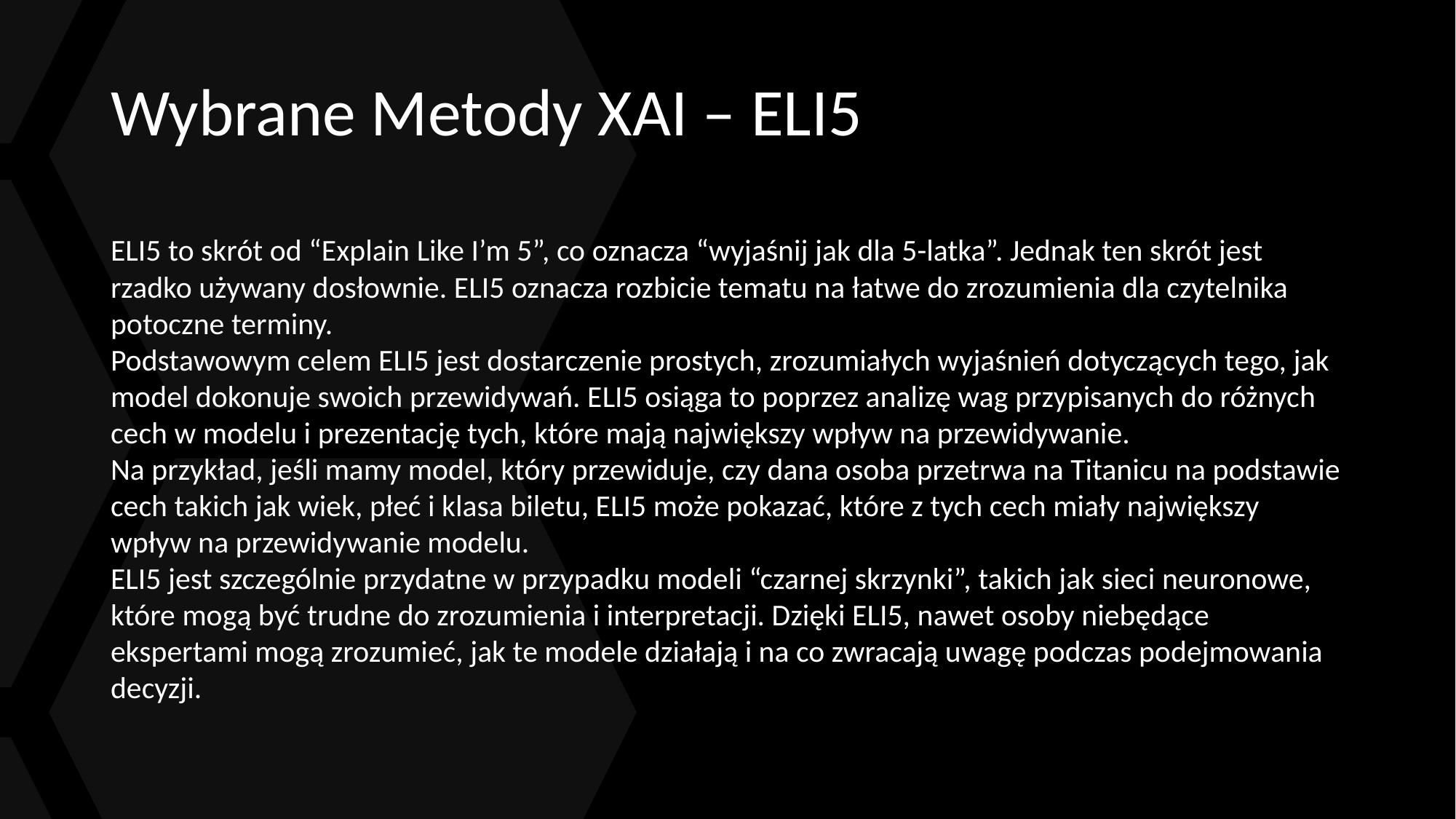

Wybrane Metody XAI – ELI5
ELI5 to skrót od “Explain Like I’m 5”, co oznacza “wyjaśnij jak dla 5-latka”. Jednak ten skrót jest rzadko używany dosłownie. ELI5 oznacza rozbicie tematu na łatwe do zrozumienia dla czytelnika potoczne terminy.
Podstawowym celem ELI5 jest dostarczenie prostych, zrozumiałych wyjaśnień dotyczących tego, jak model dokonuje swoich przewidywań. ELI5 osiąga to poprzez analizę wag przypisanych do różnych cech w modelu i prezentację tych, które mają największy wpływ na przewidywanie.
Na przykład, jeśli mamy model, który przewiduje, czy dana osoba przetrwa na Titanicu na podstawie cech takich jak wiek, płeć i klasa biletu, ELI5 może pokazać, które z tych cech miały największy wpływ na przewidywanie modelu.
ELI5 jest szczególnie przydatne w przypadku modeli “czarnej skrzynki”, takich jak sieci neuronowe, które mogą być trudne do zrozumienia i interpretacji. Dzięki ELI5, nawet osoby niebędące ekspertami mogą zrozumieć, jak te modele działają i na co zwracają uwagę podczas podejmowania decyzji.